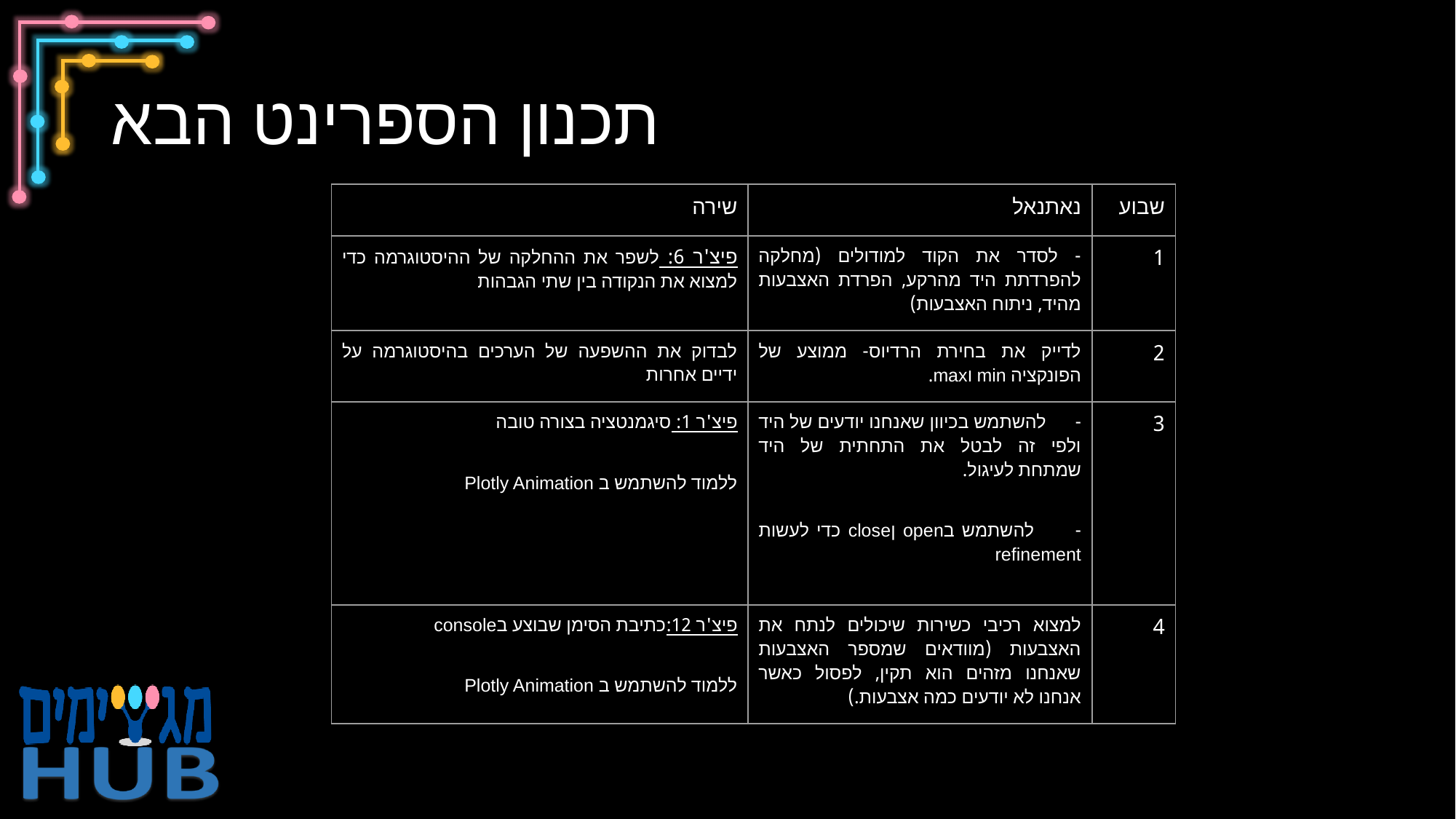

# תכנון הספרינט הבא
| שירה | נאתנאל | שבוע |
| --- | --- | --- |
| פיצ'ר 6: לשפר את ההחלקה של ההיסטוגרמה כדי למצוא את הנקודה בין שתי הגבהות | - לסדר את הקוד למודולים (מחלקה להפרדתת היד מהרקע, הפרדת האצבעות מהיד, ניתוח האצבעות) | 1 |
| לבדוק את ההשפעה של הערכים בהיסטוגרמה על ידיים אחרות | לדייק את בחירת הרדיוס- ממוצע של הפונקציה min וmax. | 2 |
| פיצ'ר 1: סיגמנטציה בצורה טובה ללמוד להשתמש ב Plotly Animation | -          להשתמש בכיוון שאנחנו יודעים של היד ולפי זה לבטל את התחתית של היד שמתחת לעיגול. -          להשתמש בopen ןclose כדי לעשות refinement | 3 |
| פיצ'ר 12:כתיבת הסימן שבוצע בconsole ללמוד להשתמש ב Plotly Animation | למצוא רכיבי כשירות שיכולים לנתח את האצבעות (מוודאים שמספר האצבעות שאנחנו מזהים הוא תקין, לפסול כאשר אנחנו לא יודעים כמה אצבעות.) | 4 |